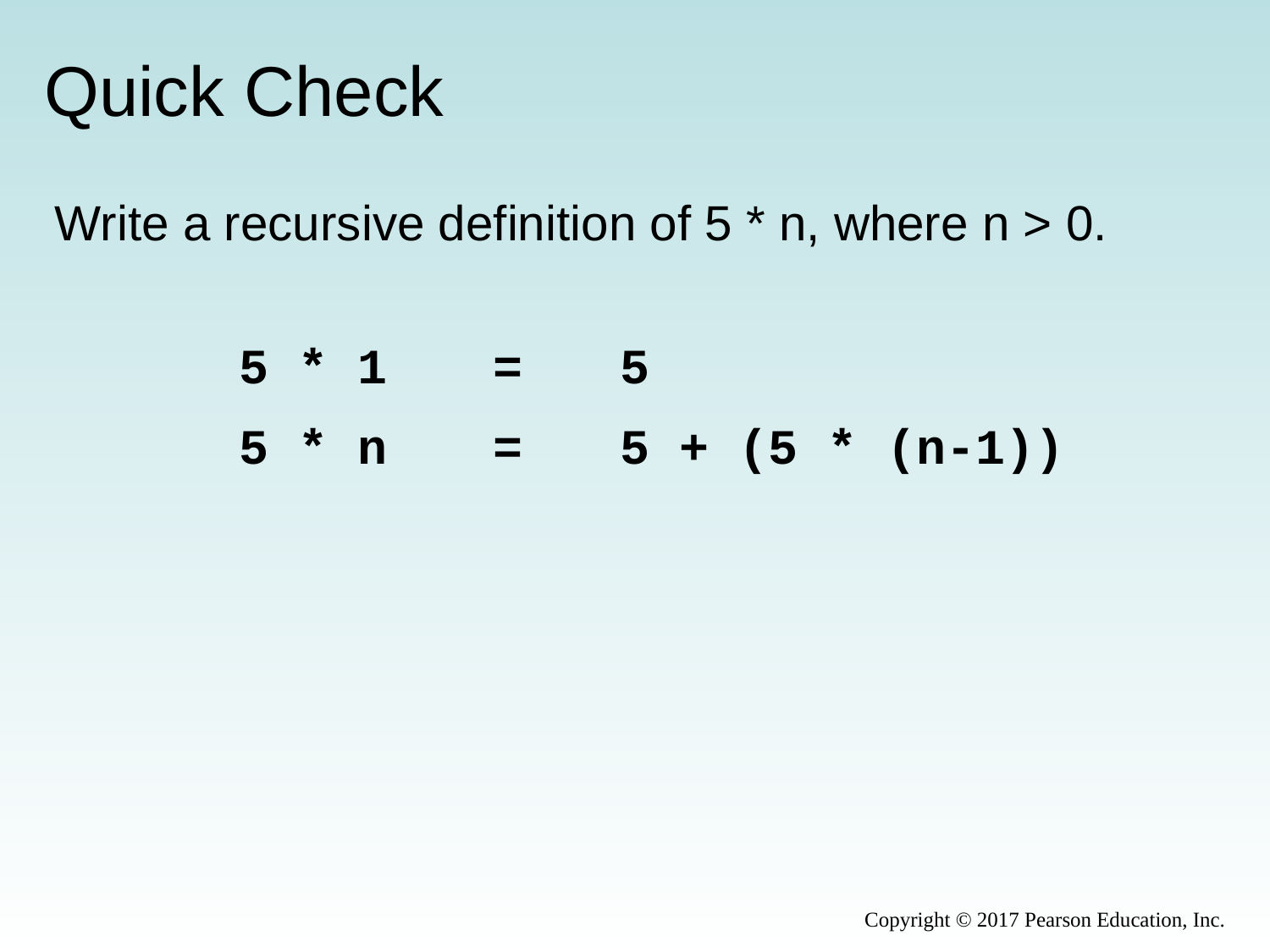

# Quick Check
Write a recursive definition of 5 * n, where n > 0.

5 * 1	=	5
5 * n	=	5 + (5 * (n-1))
Copyright © 2017 Pearson Education, Inc.